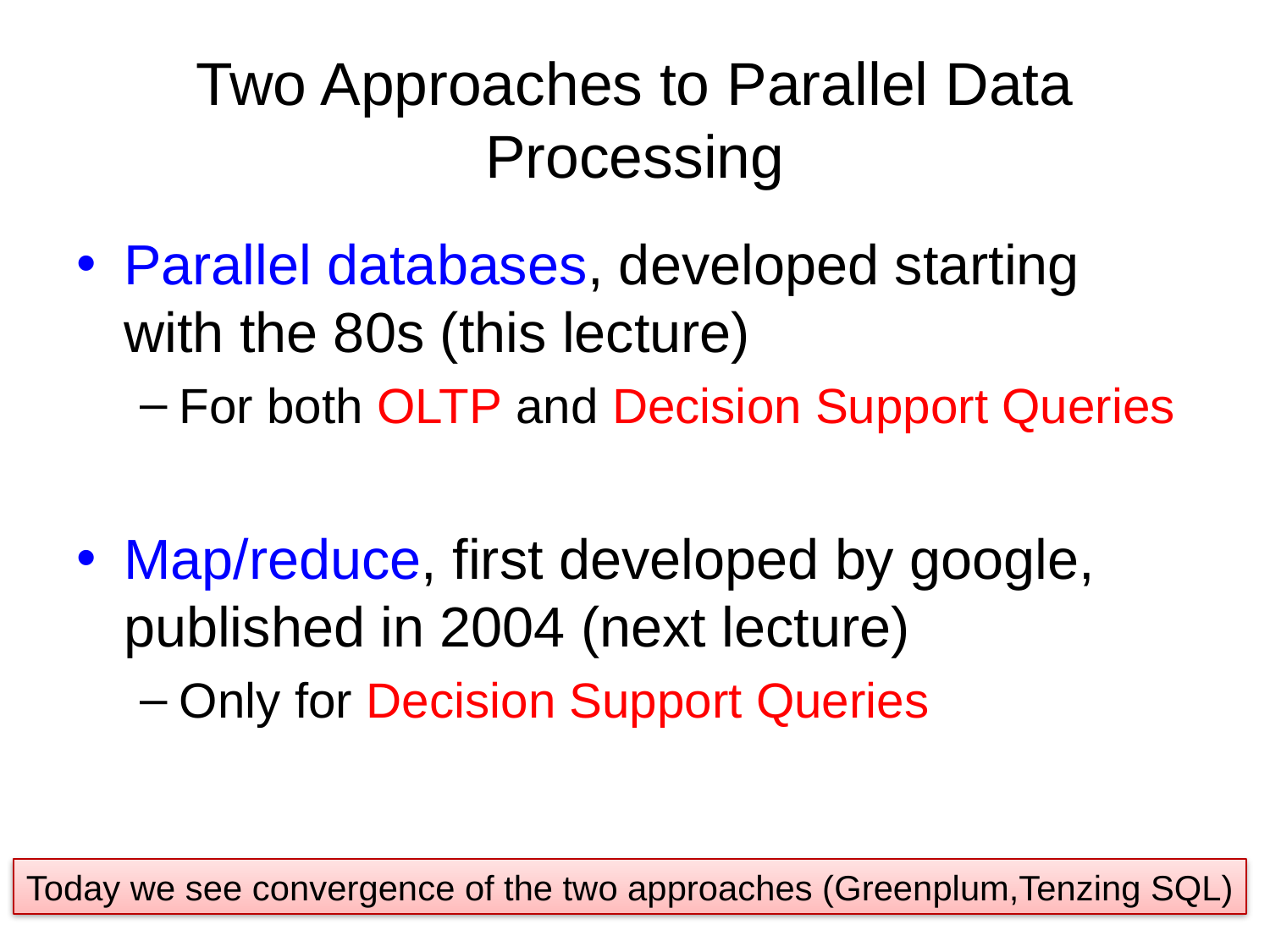

# Two Approaches to Parallel Data Processing
Parallel databases, developed starting with the 80s (this lecture)
For both OLTP and Decision Support Queries

Map/reduce, first developed by google, published in 2004 (next lecture)
Only for Decision Support Queries
Today we see convergence of the two approaches (Greenplum,Tenzing SQL)